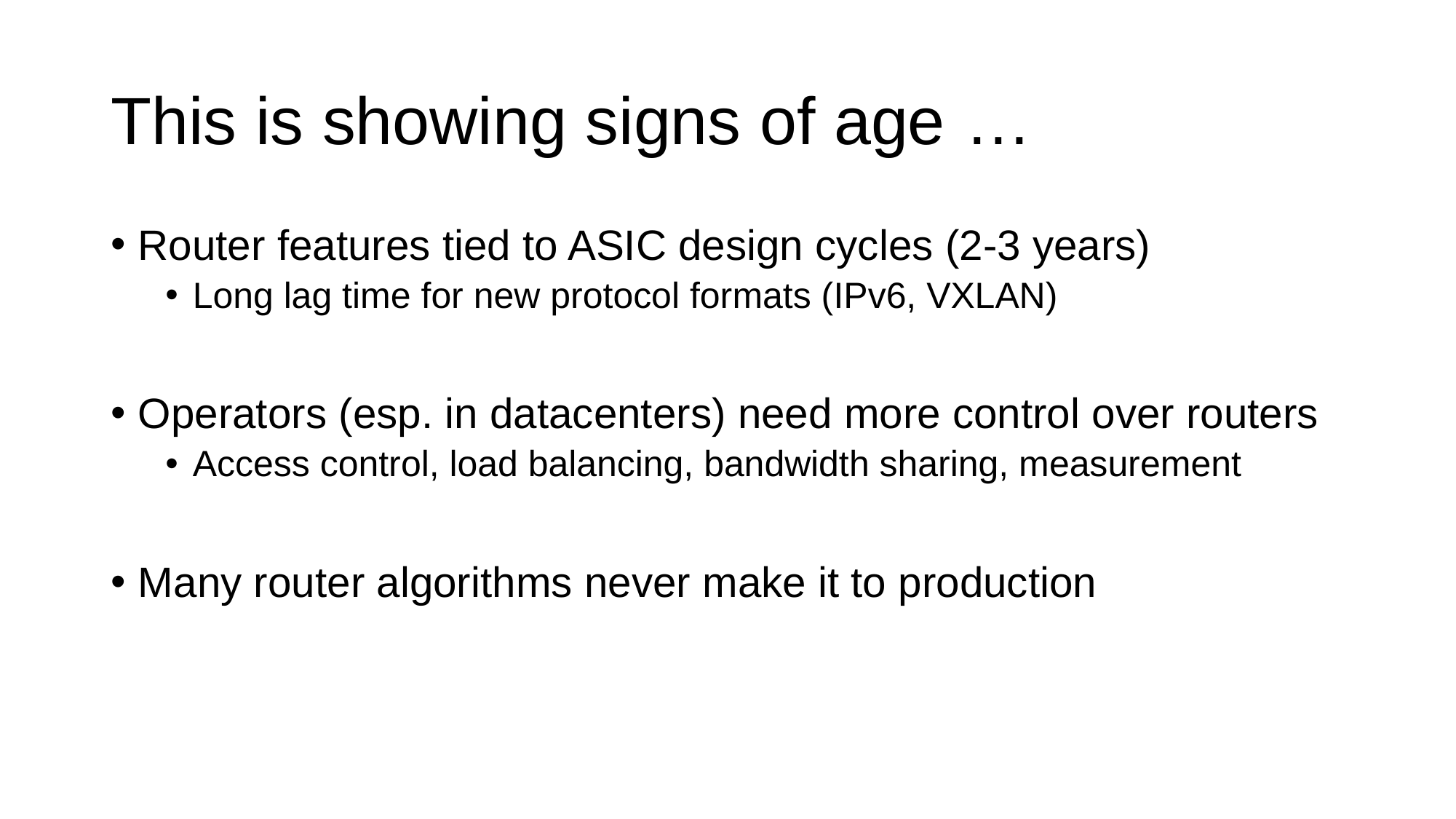

# This is showing signs of age …
Router features tied to ASIC design cycles (2-3 years)
Long lag time for new protocol formats (IPv6, VXLAN)

Operators (esp. in datacenters) need more control over routers
Access control, load balancing, bandwidth sharing, measurement

Many router algorithms never make it to production